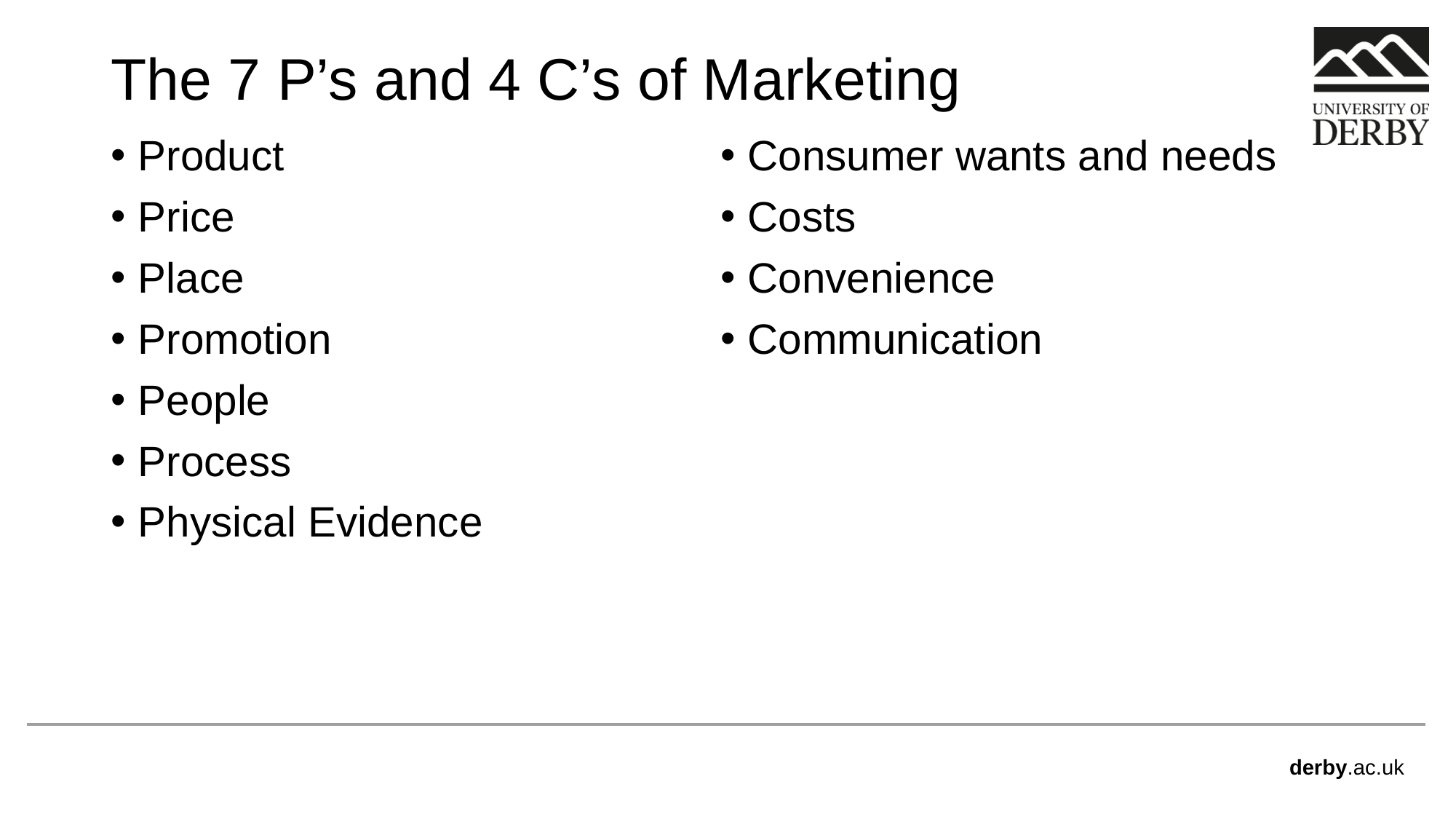

# The 7 P’s and 4 C’s of Marketing
Product
Price
Place
Promotion
People
Process
Physical Evidence
Consumer wants and needs
Costs
Convenience
Communication